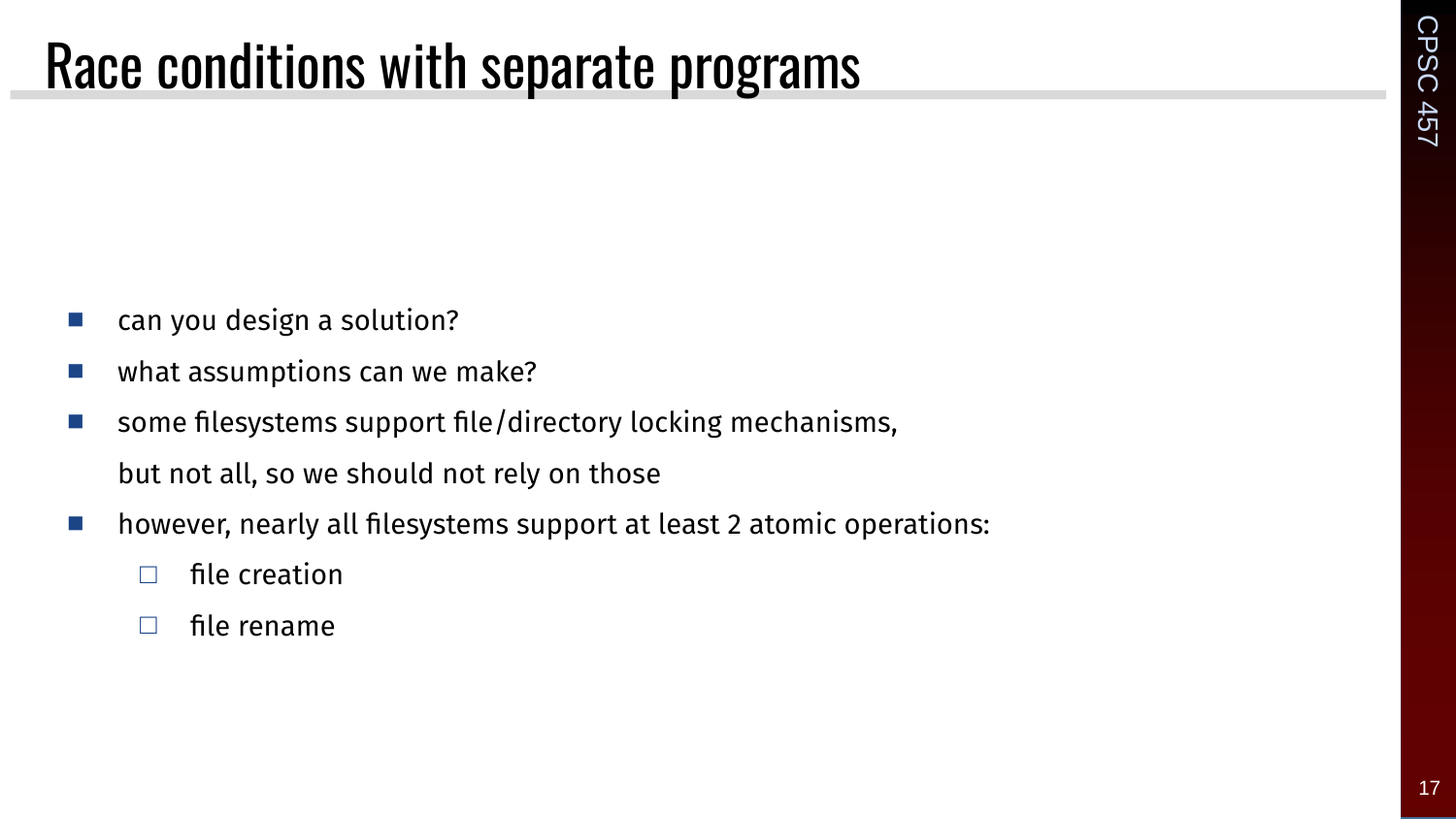

# Race conditions with separate programs
can you design a solution?
what assumptions can we make?
some filesystems support file/directory locking mechanisms,
but not all, so we should not rely on those
however, nearly all filesystems support at least 2 atomic operations:
file creation
file rename